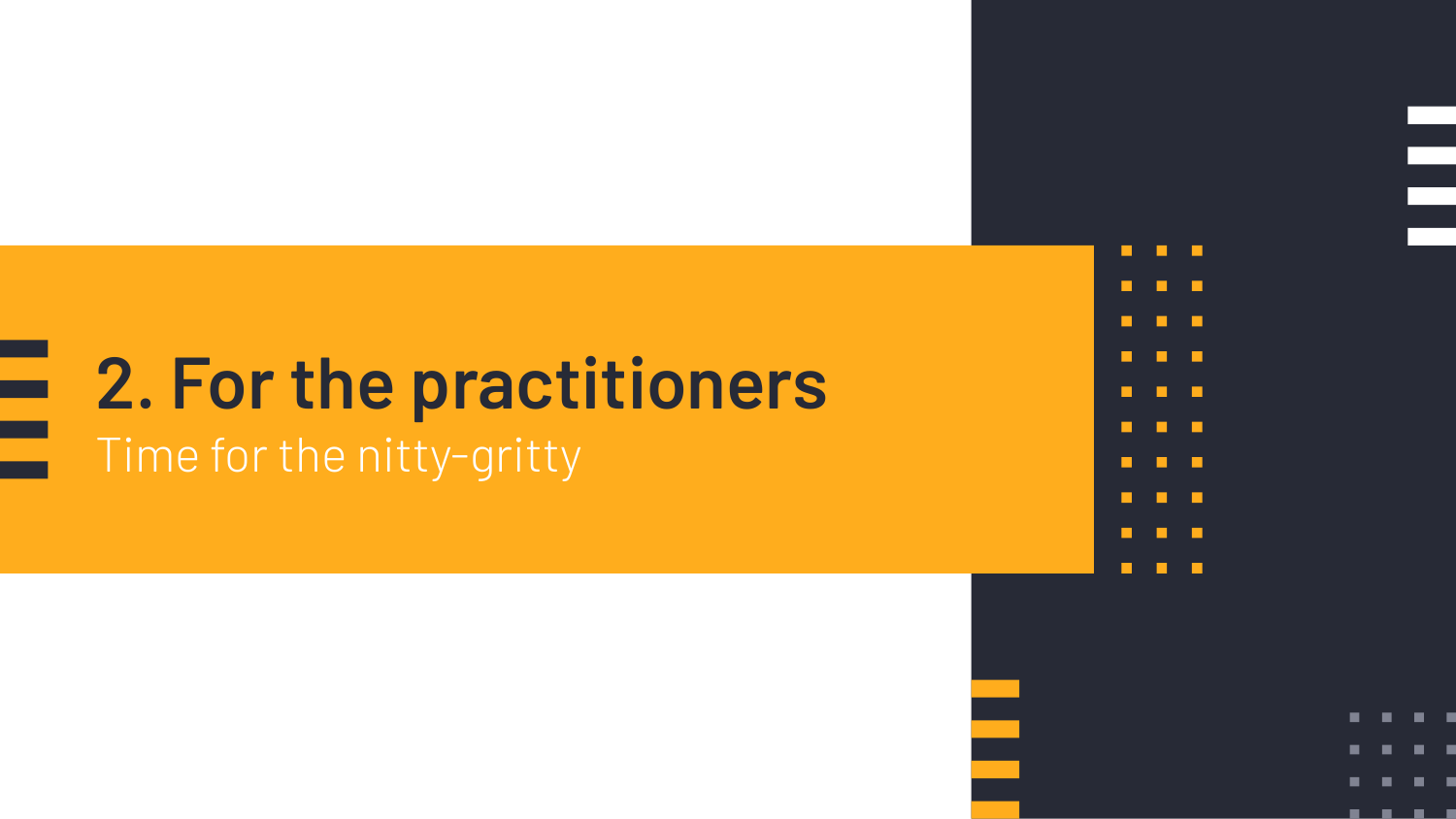

# 2. For the practitioners
Time for the nitty-gritty